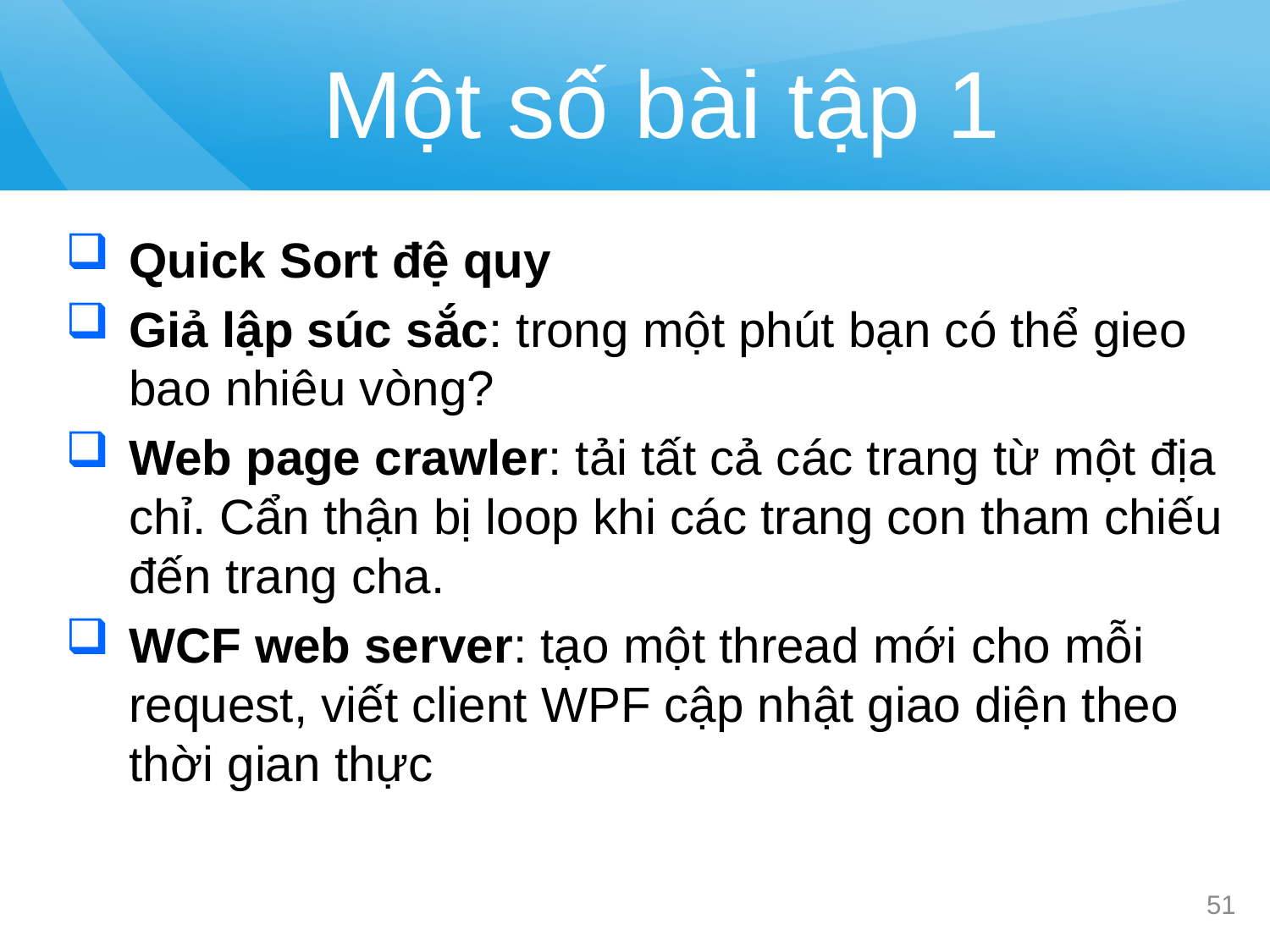

# Một số bài tập 1
Quick Sort đệ quy
Giả lập súc sắc: trong một phút bạn có thể gieo bao nhiêu vòng?
Web page crawler: tải tất cả các trang từ một địa chỉ. Cẩn thận bị loop khi các trang con tham chiếu đến trang cha.
WCF web server: tạo một thread mới cho mỗi request, viết client WPF cập nhật giao diện theo thời gian thực

51